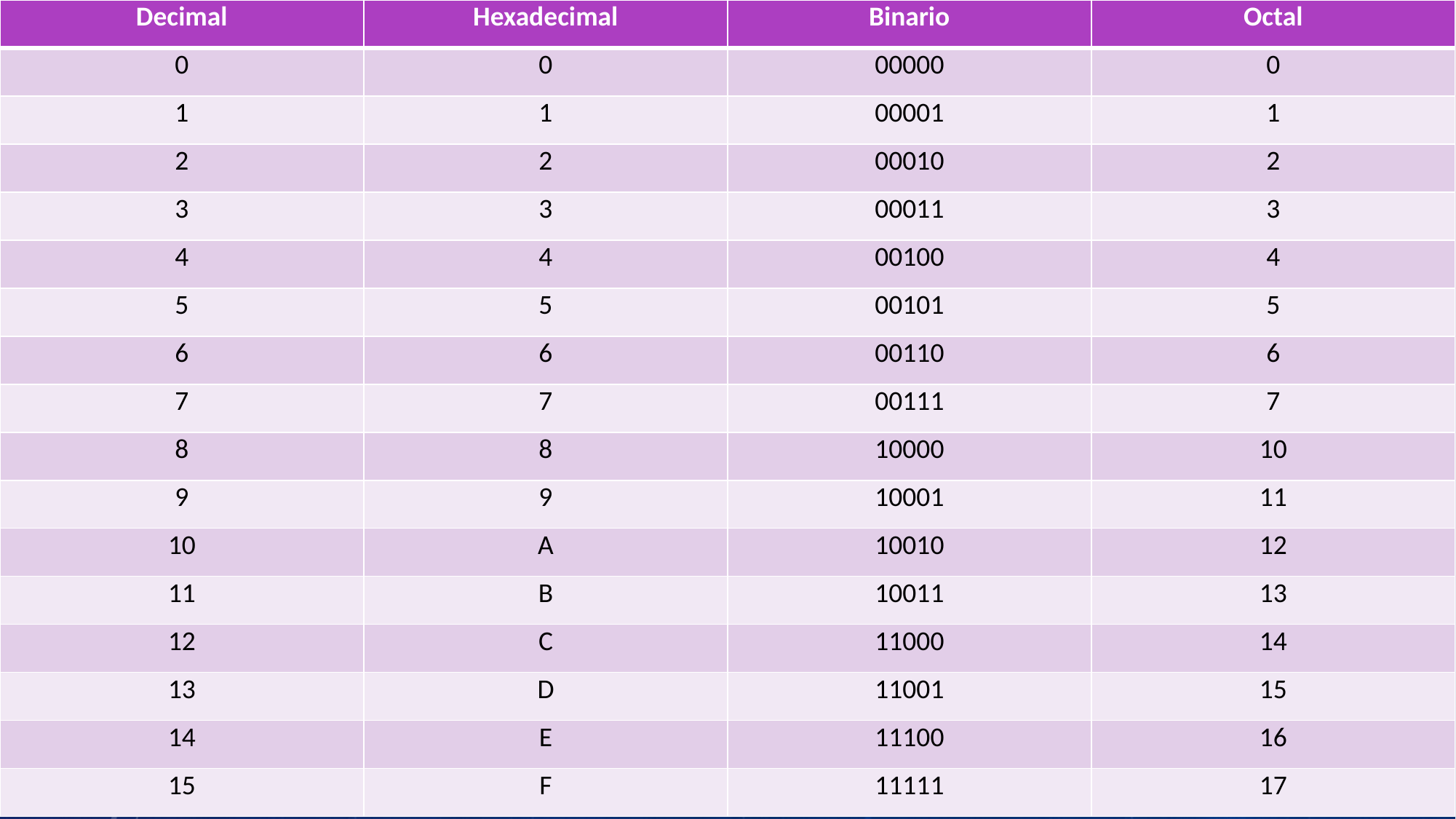

| Decimal | Hexadecimal | Binario | Octal |
| --- | --- | --- | --- |
| 0 | 0 | 00000 | 0 |
| 1 | 1 | 00001 | 1 |
| 2 | 2 | 00010 | 2 |
| 3 | 3 | 00011 | 3 |
| 4 | 4 | 00100 | 4 |
| 5 | 5 | 00101 | 5 |
| 6 | 6 | 00110 | 6 |
| 7 | 7 | 00111 | 7 |
| 8 | 8 | 10000 | 10 |
| 9 | 9 | 10001 | 11 |
| 10 | A | 10010 | 12 |
| 11 | B | 10011 | 13 |
| 12 | C | 11000 | 14 |
| 13 | D | 11001 | 15 |
| 14 | E | 11100 | 16 |
| 15 | F | 11111 | 17 |